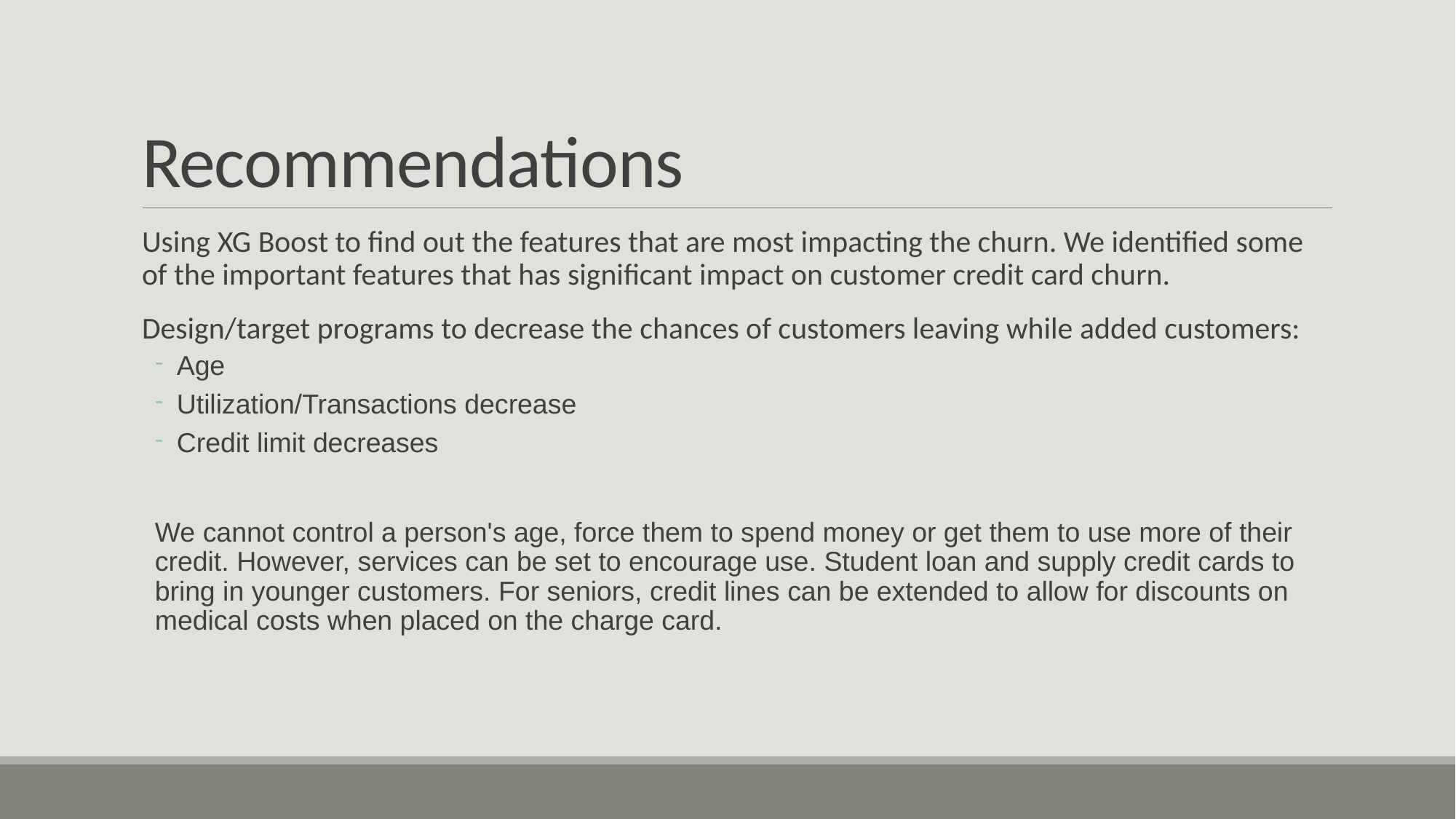

# Recommendations
Using XG Boost to find out the features that are most impacting the churn. We identified some of the important features that has significant impact on customer credit card churn.
Design/target programs to decrease the chances of customers leaving while added customers:
Age
Utilization/Transactions decrease
Credit limit decreases

We cannot control a person's age, force them to spend money or get them to use more of their credit. However, services can be set to encourage use. Student loan and supply credit cards to bring in younger customers. For seniors, credit lines can be extended to allow for discounts on medical costs when placed on the charge card.